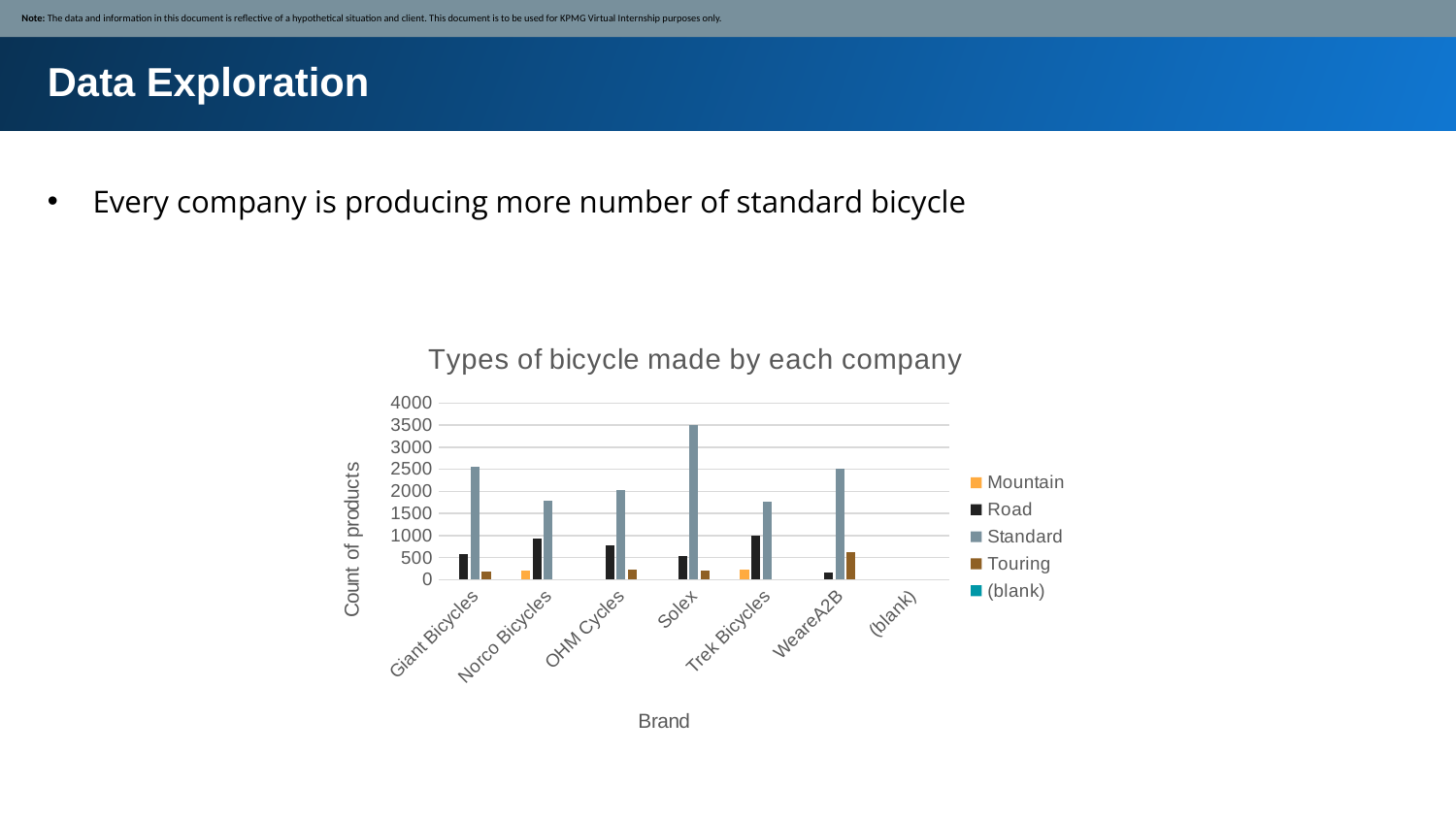

Note: The data and information in this document is reflective of a hypothetical situation and client. This document is to be used for KPMG Virtual Internship purposes only.
Data Exploration
Every company is producing more number of standard bicycle

### Chart: Types of bicycle made by each company

| Category | Mountain | Road | Standard | Touring | (blank) |
|---|---|---|---|---|---|
| Giant Bicycles | None | 579.0 | 2554.0 | 179.0 | None |
| Norco Bicycles | 200.0 | 923.0 | 1787.0 | None | None |
| OHM Cycles | None | 779.0 | 2035.0 | 229.0 | None |
| Solex | None | 537.0 | 3508.0 | 208.0 | None |
| Trek Bicycles | 223.0 | 995.0 | 1772.0 | None | None |
| WeareA2B | None | 157.0 | 2520.0 | 618.0 | None |
| (blank) | None | None | None | None | None |